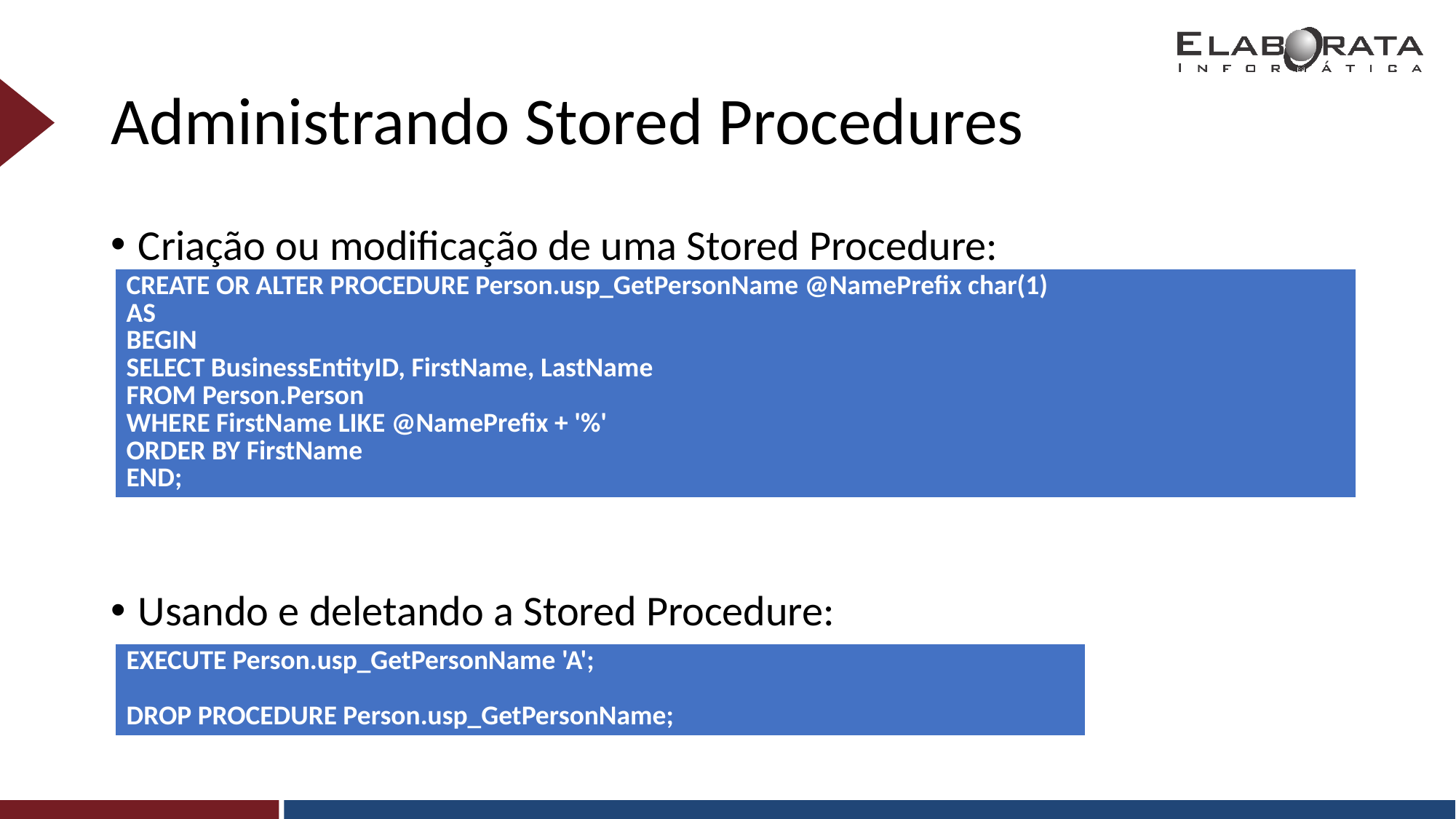

# Administrando Stored Procedures
Criação ou modificação de uma Stored Procedure:

Usando e deletando a Stored Procedure:

| CREATE OR ALTER PROCEDURE Person.usp\_GetPersonName @NamePrefix char(1) AS BEGIN SELECT BusinessEntityID, FirstName, LastName FROM Person.Person WHERE FirstName LIKE @NamePrefix + '%' ORDER BY FirstName END; |
| --- |
| EXECUTE Person.usp\_GetPersonName 'A'; DROP PROCEDURE Person.usp\_GetPersonName; |
| --- |